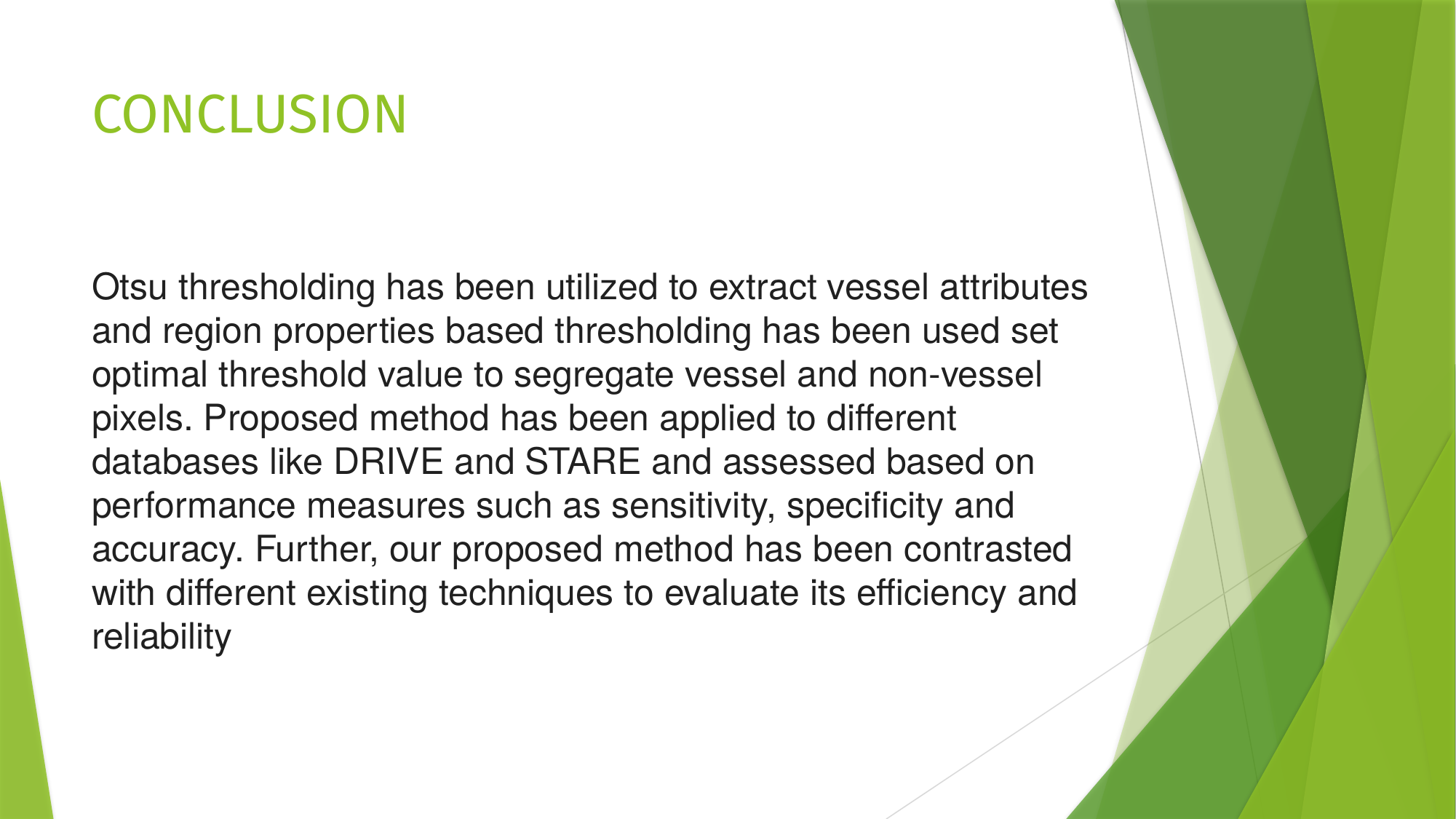

# CONCLUSION
Otsu thresholding has been utilized to extract vessel attributes and region properties based thresholding has been used set optimal threshold value to segregate vessel and non-vessel pixels. Proposed method has been applied to different databases like DRIVE and STARE and assessed based on performance measures such as sensitivity, specificity and accuracy. Further, our proposed method has been contrasted with different existing techniques to evaluate its efficiency and reliability